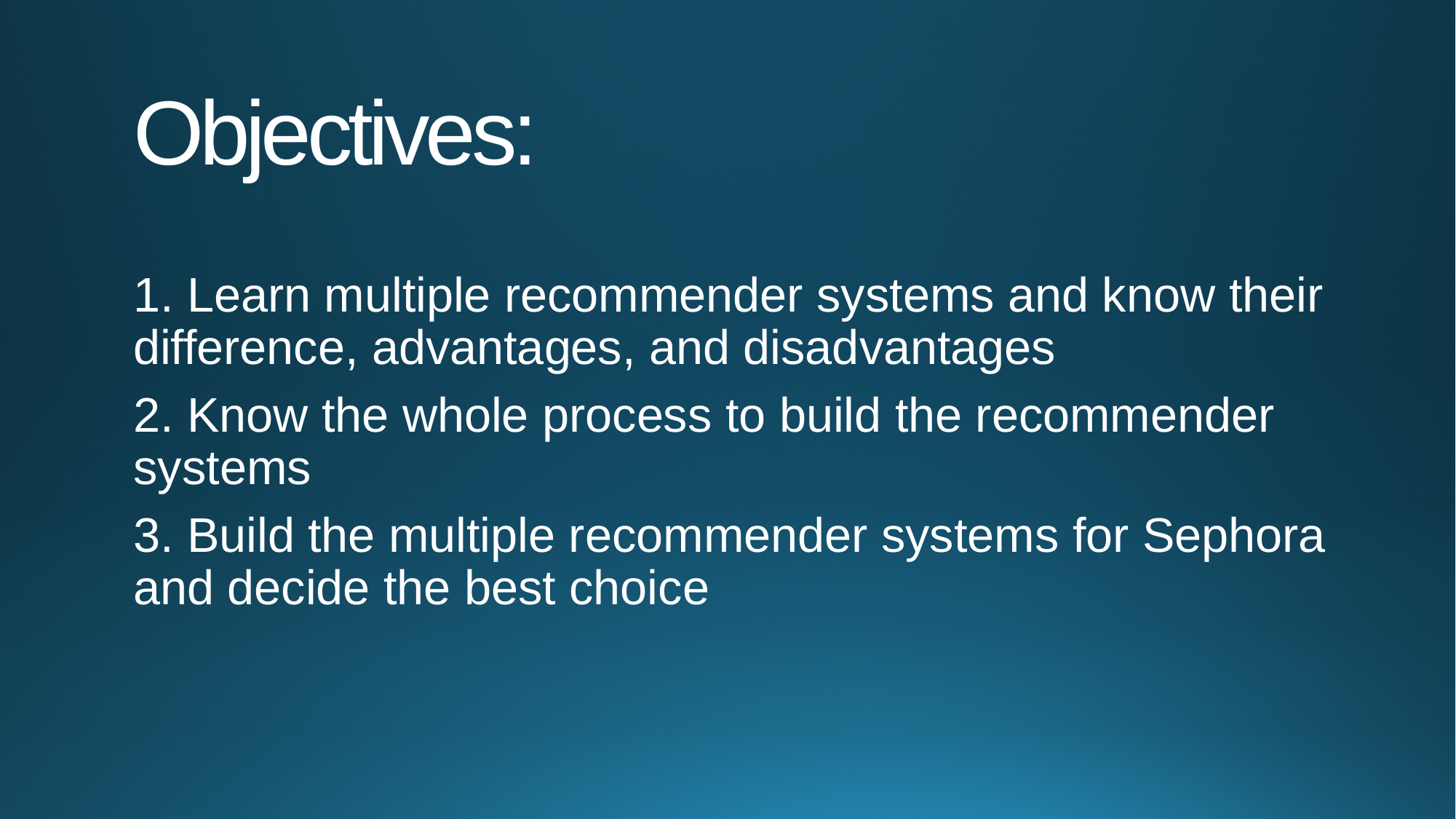

# Objectives:
1. Learn multiple recommender systems and know their difference, advantages, and disadvantages
2. Know the whole process to build the recommender systems
3. Build the multiple recommender systems for Sephora and decide the best choice